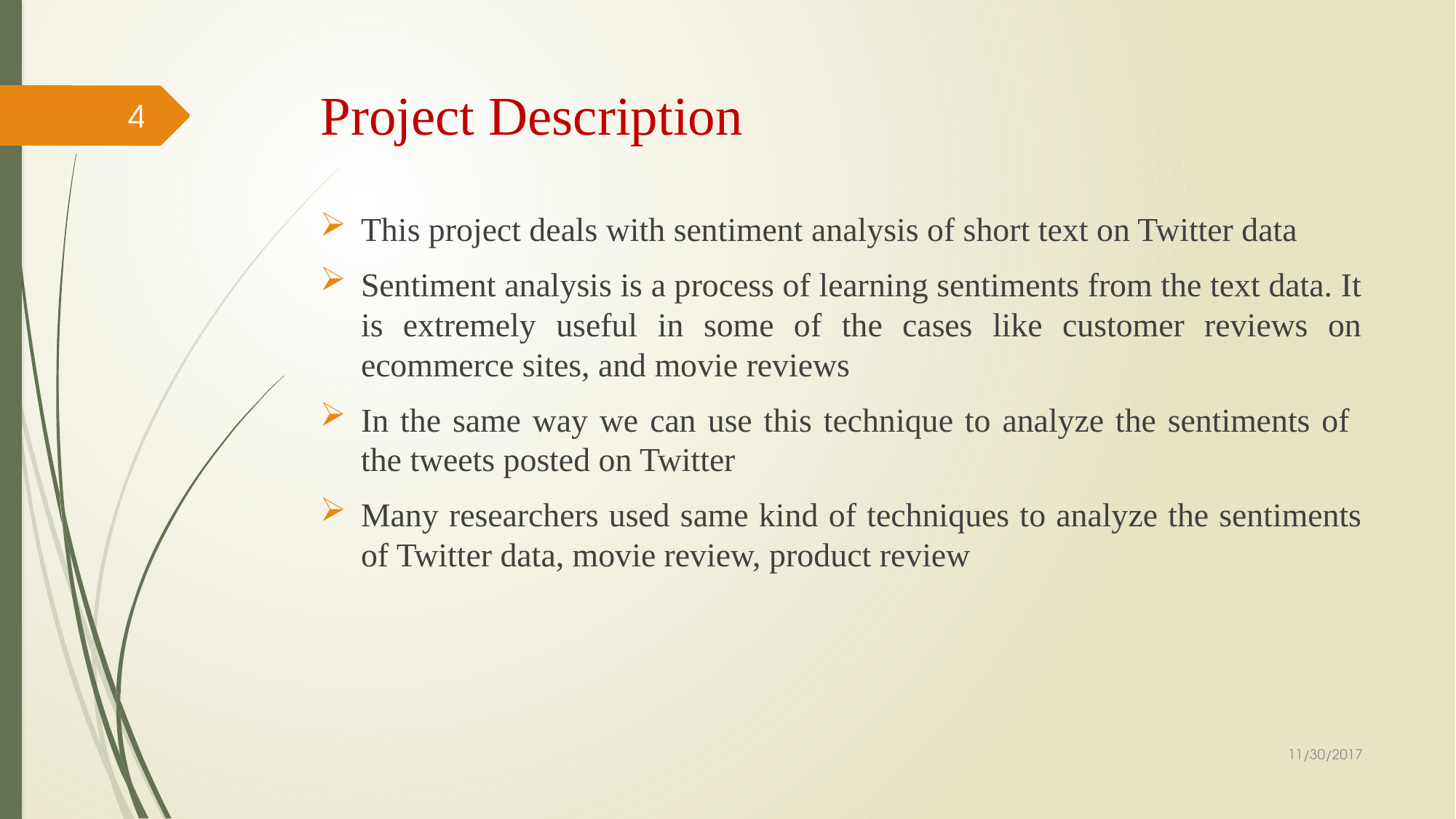

# Project Description
4
This project deals with sentiment analysis of short text on Twitter data
Sentiment analysis is a process of learning sentiments from the text data. It is extremely useful in some of the cases like customer reviews on ecommerce sites, and movie reviews
In the same way we can use this technique to analyze the sentiments of  the tweets posted on Twitter
Many researchers used same kind of techniques to analyze the sentiments of Twitter data, movie review, product review

11/30/2017